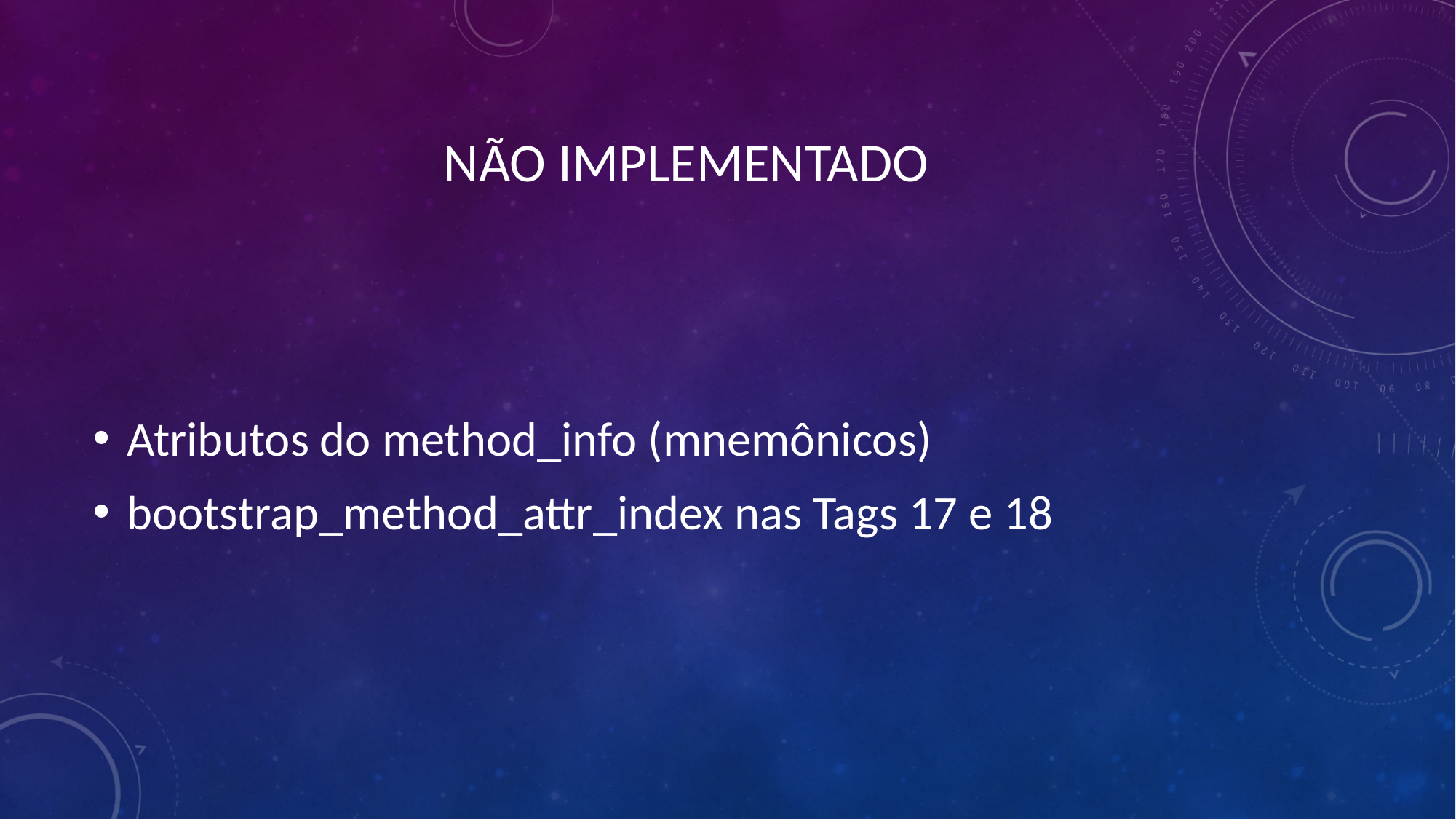

# Não implementado
Atributos do method_info (mnemônicos)
bootstrap_method_attr_index nas Tags 17 e 18